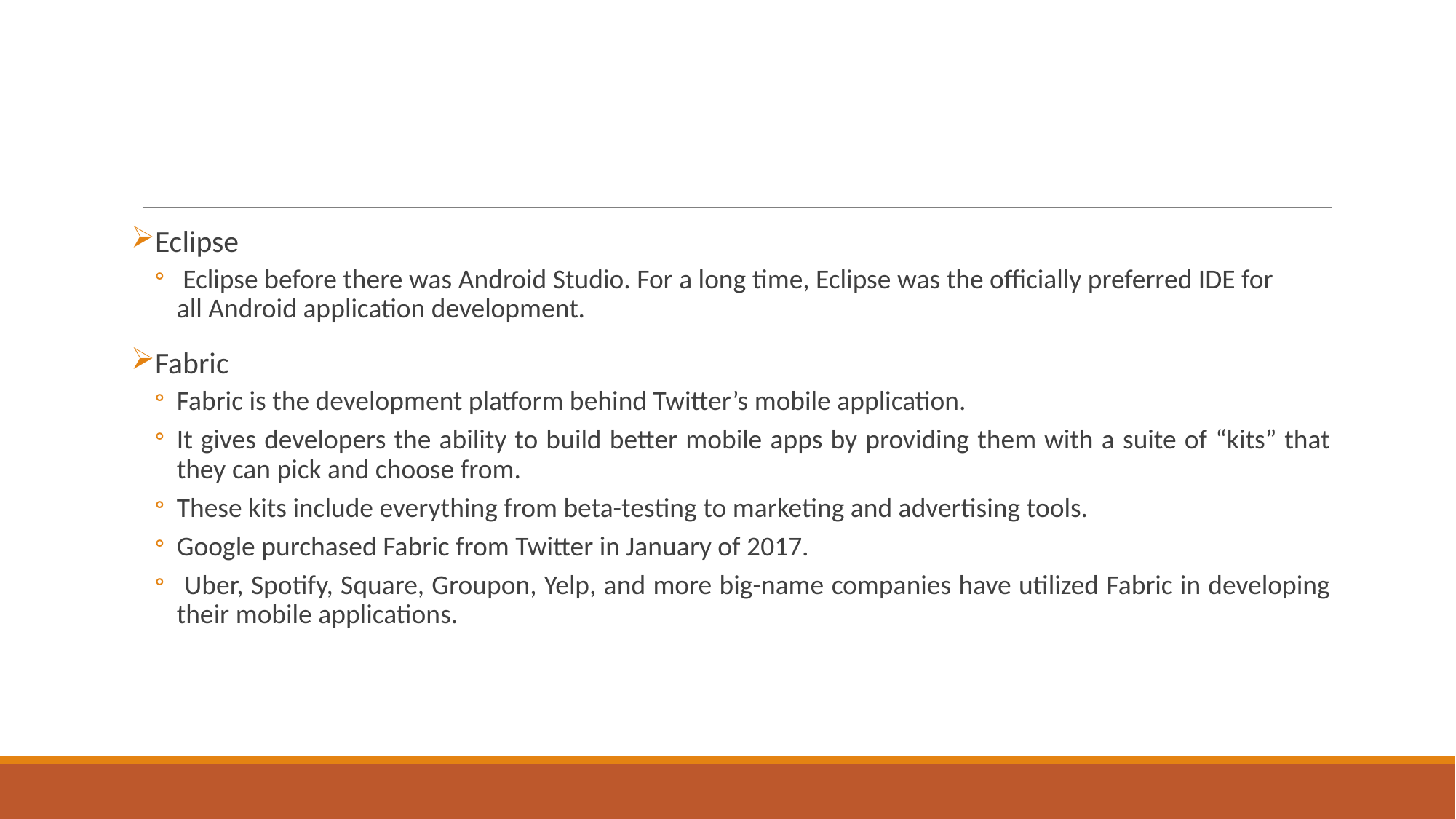

Eclipse
 Eclipse before there was Android Studio. For a long time, Eclipse was the officially preferred IDE for all Android application development.
Fabric
Fabric is the development platform behind Twitter’s mobile application.
It gives developers the ability to build better mobile apps by providing them with a suite of “kits” that they can pick and choose from.
These kits include everything from beta-testing to marketing and advertising tools.
Google purchased Fabric from Twitter in January of 2017.
 Uber, Spotify, Square, Groupon, Yelp, and more big-name companies have utilized Fabric in developing their mobile applications.